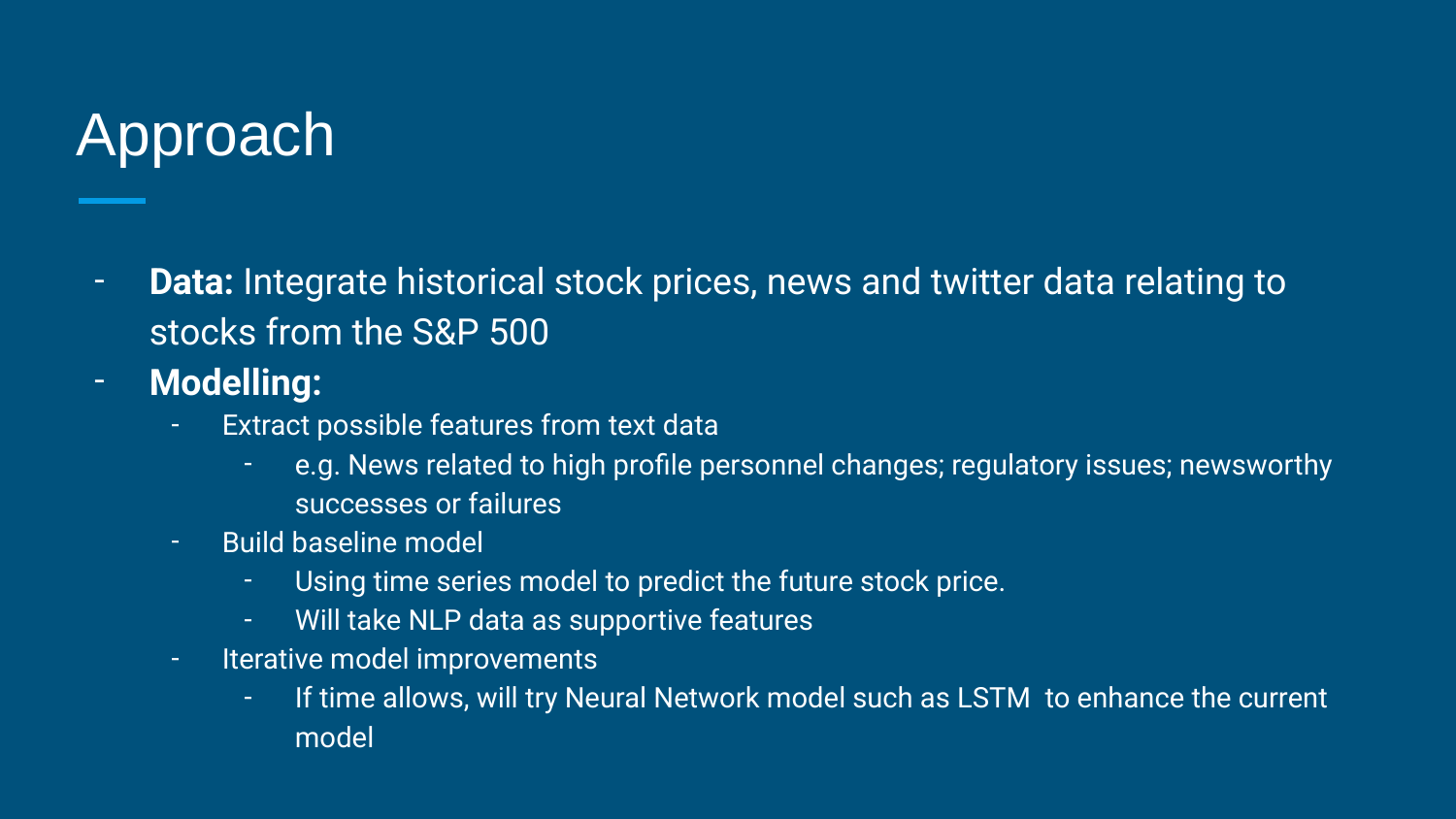

# Approach
Data: Integrate historical stock prices, news and twitter data relating to stocks from the S&P 500
Modelling:
Extract possible features from text data
e.g. News related to high profile personnel changes; regulatory issues; newsworthy successes or failures
Build baseline model
Using time series model to predict the future stock price.
Will take NLP data as supportive features
Iterative model improvements
If time allows, will try Neural Network model such as LSTM  to enhance the current model